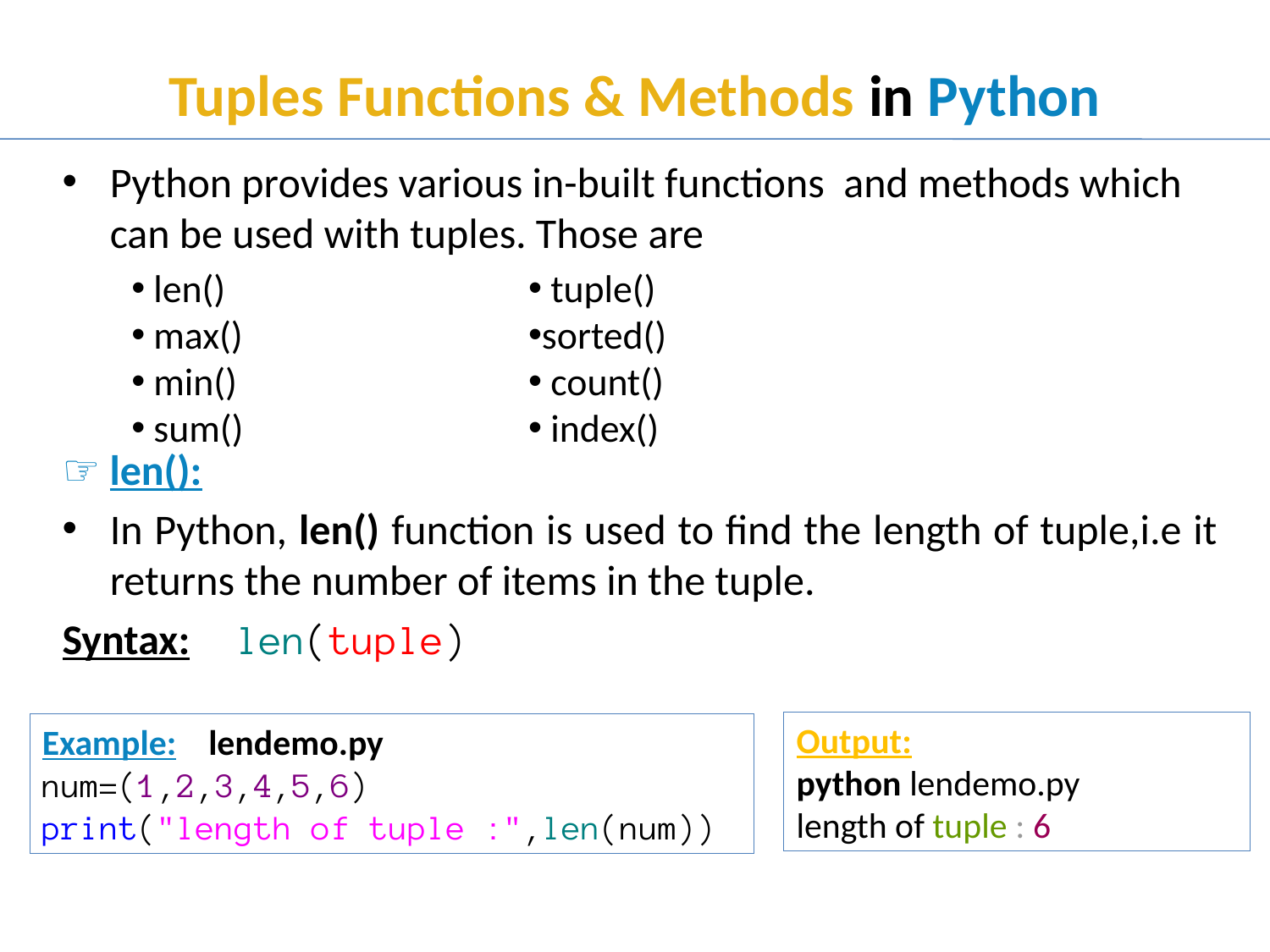

# Tuples Functions & Methods in Python
Python provides various in-built functions  and methods which can be used with tuples. Those are

☞ len():
In Python, len() function is used to find the length of tuple,i.e it returns the number of items in the tuple.
Syntax:	len(tuple)

 len()
 max()
 min()
 sum()
 tuple()
sorted()
 count()
 index()
Output:
python lendemo.py
length of tuple : 6
Example:    lendemo.py
num=(1,2,3,4,5,6)
print("length of tuple :",len(num))